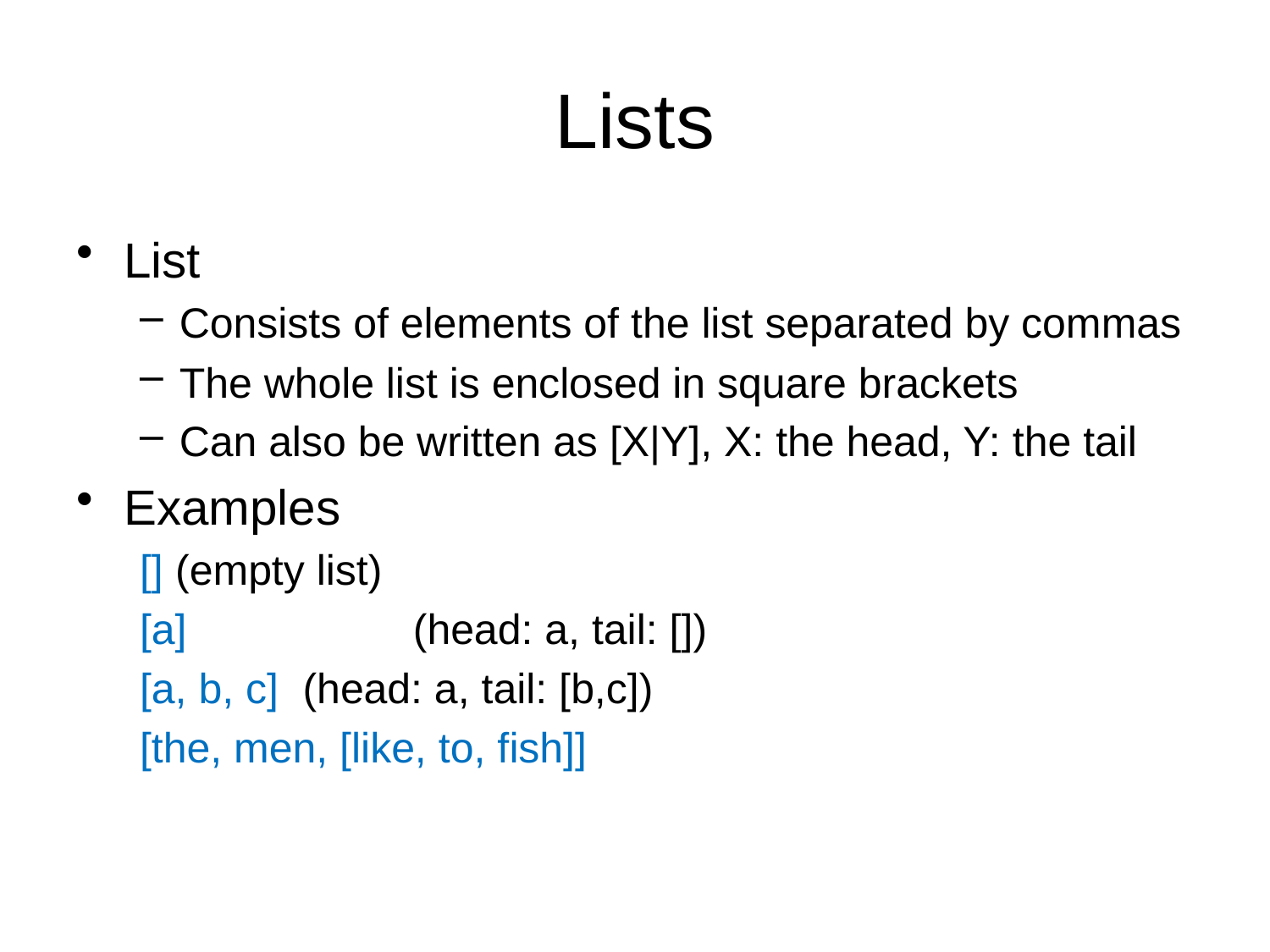

# Lists
List
Consists of elements of the list separated by commas
The whole list is enclosed in square brackets
Can also be written as [X|Y], X: the head, Y: the tail
Examples
[] (empty list)
[a]	         (head: a, tail: [])
[a, b, c]  (head: a, tail: [b,c])
[the, men, [like, to, fish]]